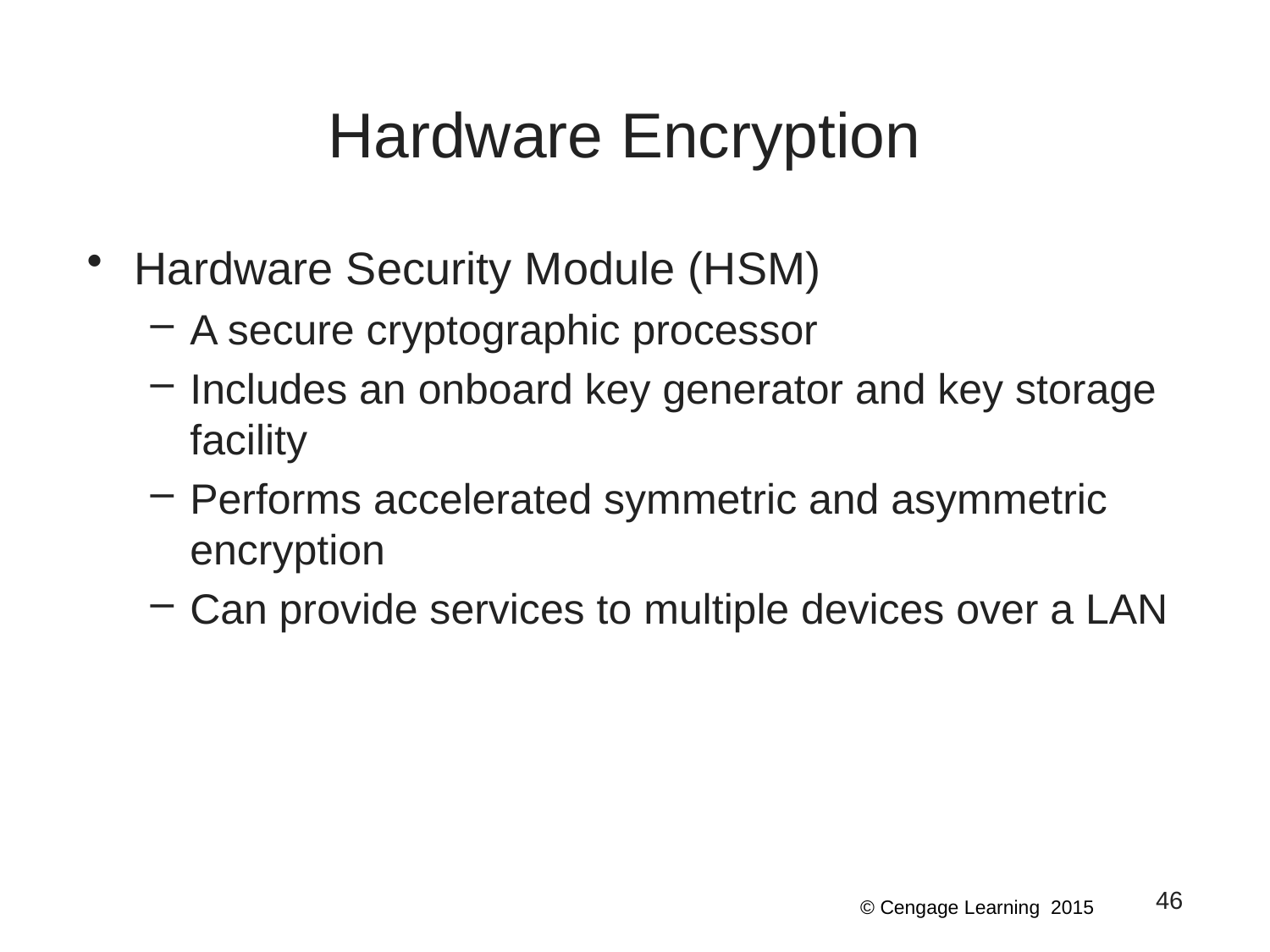

# Hardware Encryption
Hardware Security Module (HSM)
A secure cryptographic processor
Includes an onboard key generator and key storage facility
Performs accelerated symmetric and asymmetric encryption
Can provide services to multiple devices over a LAN
46